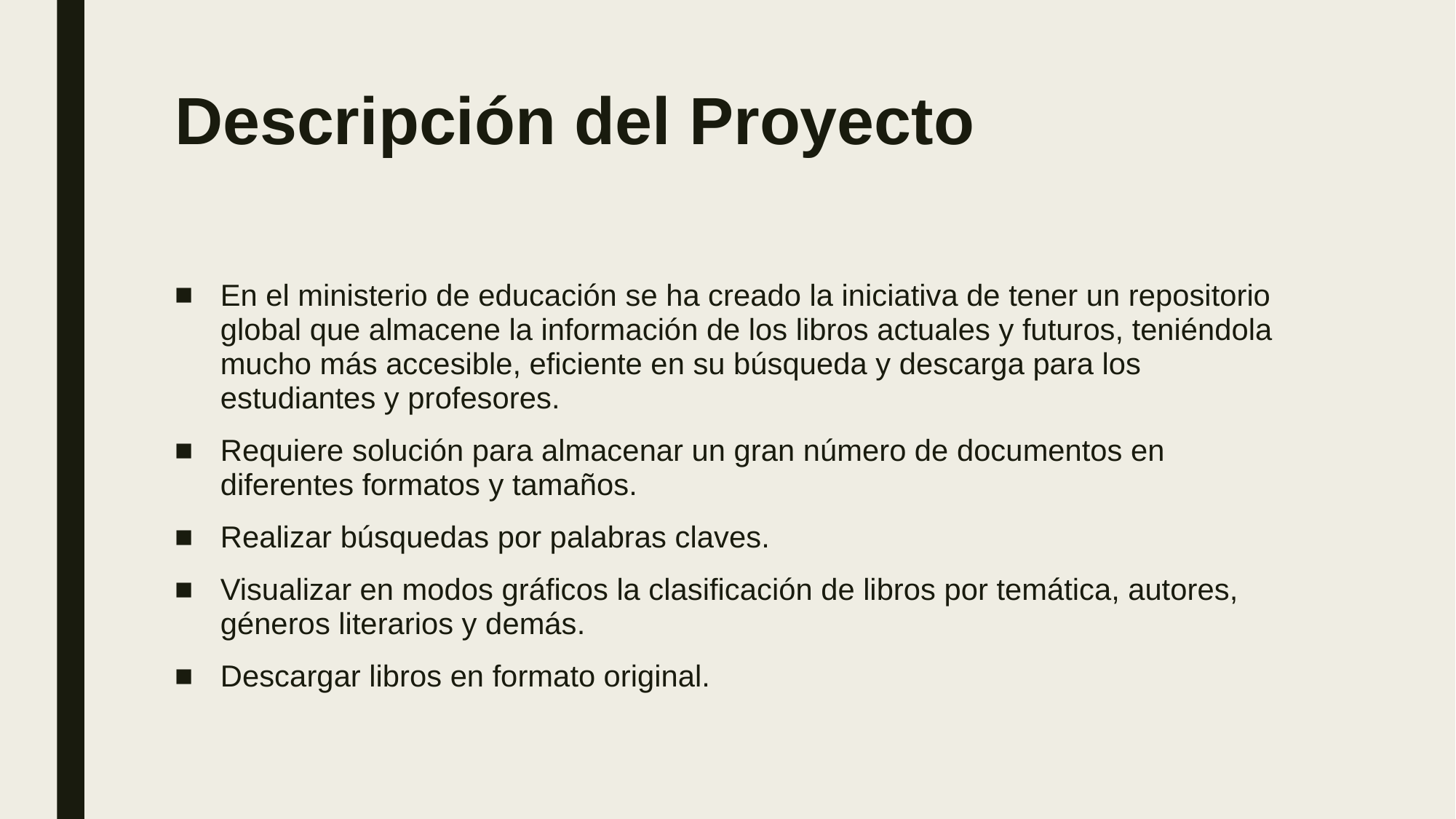

# Descripción del Proyecto
En el ministerio de educación se ha creado la iniciativa de tener un repositorio global que almacene la información de los libros actuales y futuros, teniéndola mucho más accesible, eficiente en su búsqueda y descarga para los estudiantes y profesores.
Requiere solución para almacenar un gran número de documentos en diferentes formatos y tamaños.
Realizar búsquedas por palabras claves.
Visualizar en modos gráficos la clasificación de libros por temática, autores, géneros literarios y demás.
Descargar libros en formato original.